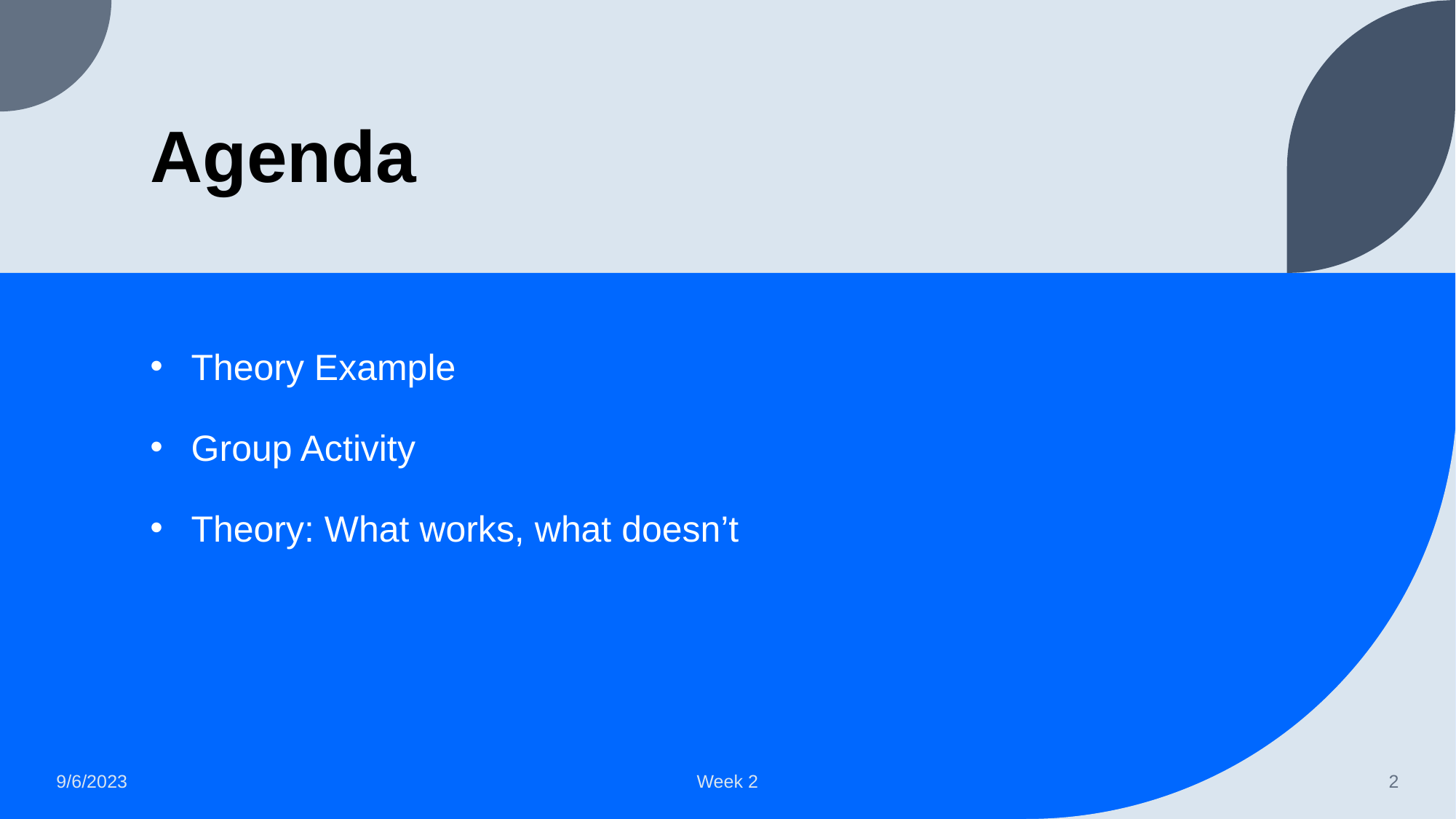

# Agenda
Theory Example
Group Activity
Theory: What works, what doesn’t
9/6/2023
Week 2
2